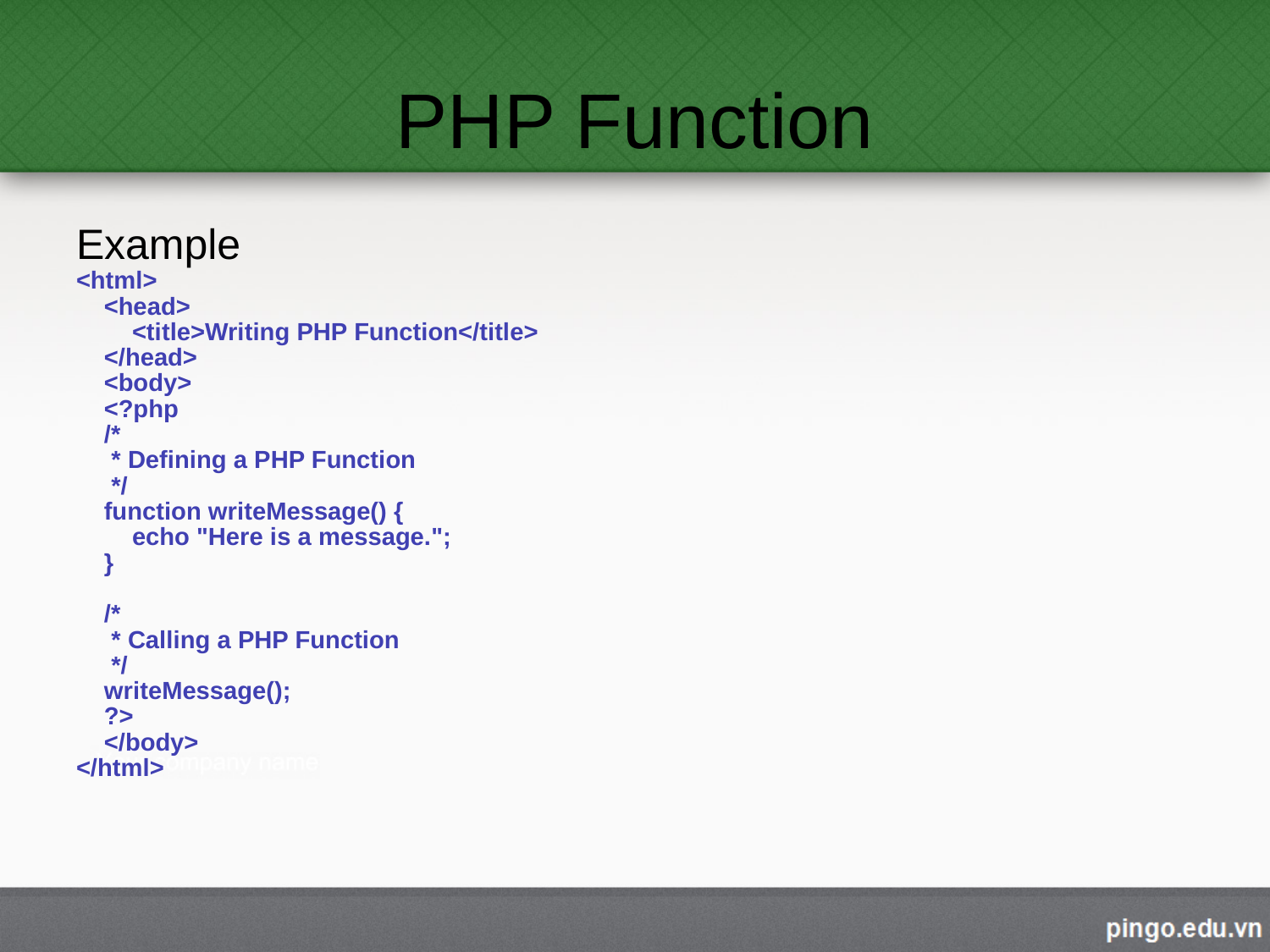

# PHP Function
Example
<html>
    <head>
        <title>Writing PHP Function</title>
    </head>
    <body>
    <?php
    /*
     * Defining a PHP Function
     */
    function writeMessage() {
        echo "Here is a message.";
    }

    /*
     * Calling a PHP Function
     */
    writeMessage();
    ?>
    </body>
</html>